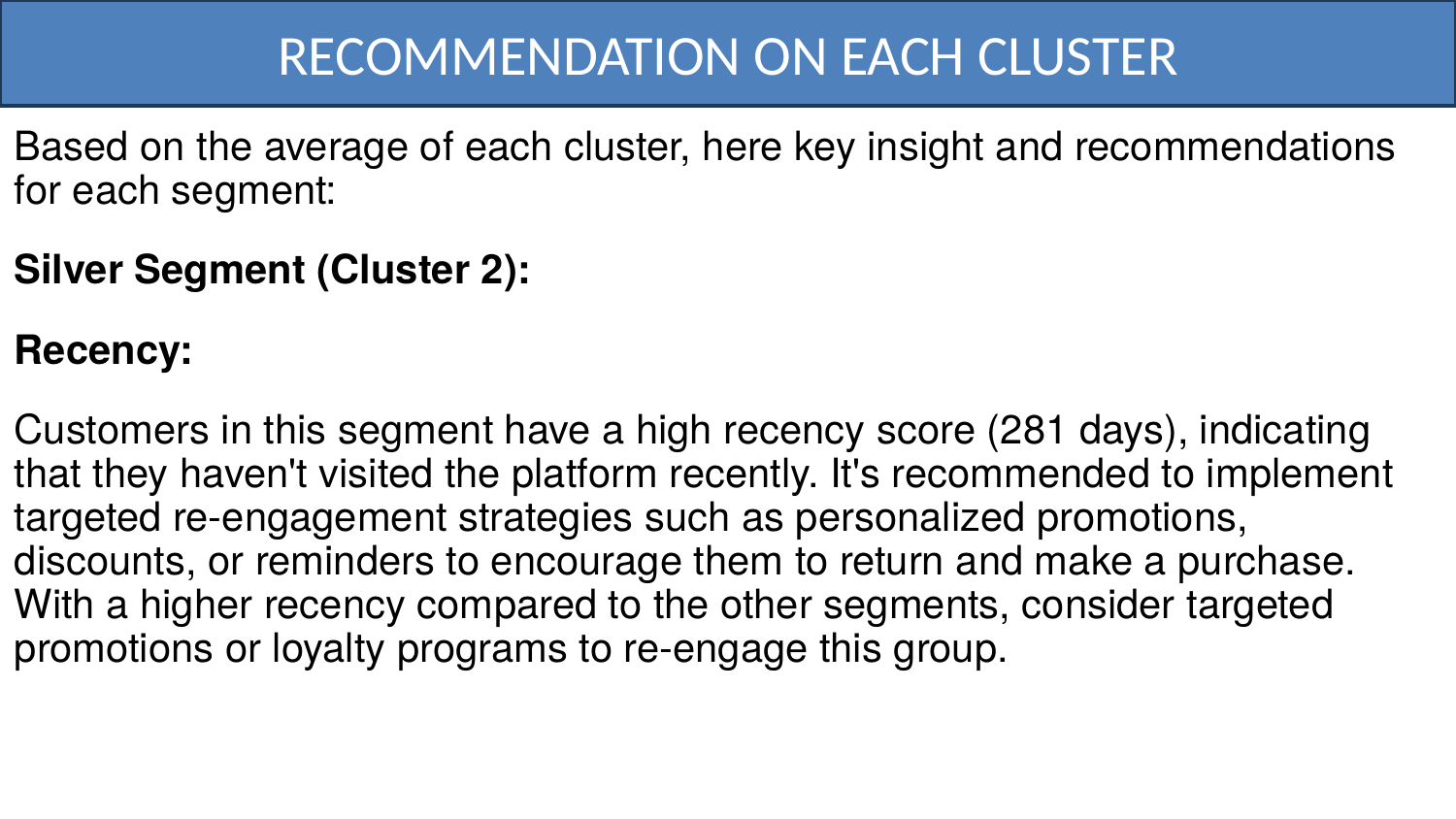

RECOMMENDATION ON EACH CLUSTER
Based on the average of each cluster, here key insight and recommendations for each segment:
Silver Segment (Cluster 2):
Recency:
Customers in this segment have a high recency score (281 days), indicating that they haven't visited the platform recently. It's recommended to implement targeted re-engagement strategies such as personalized promotions, discounts, or reminders to encourage them to return and make a purchase. With a higher recency compared to the other segments, consider targeted promotions or loyalty programs to re-engage this group.